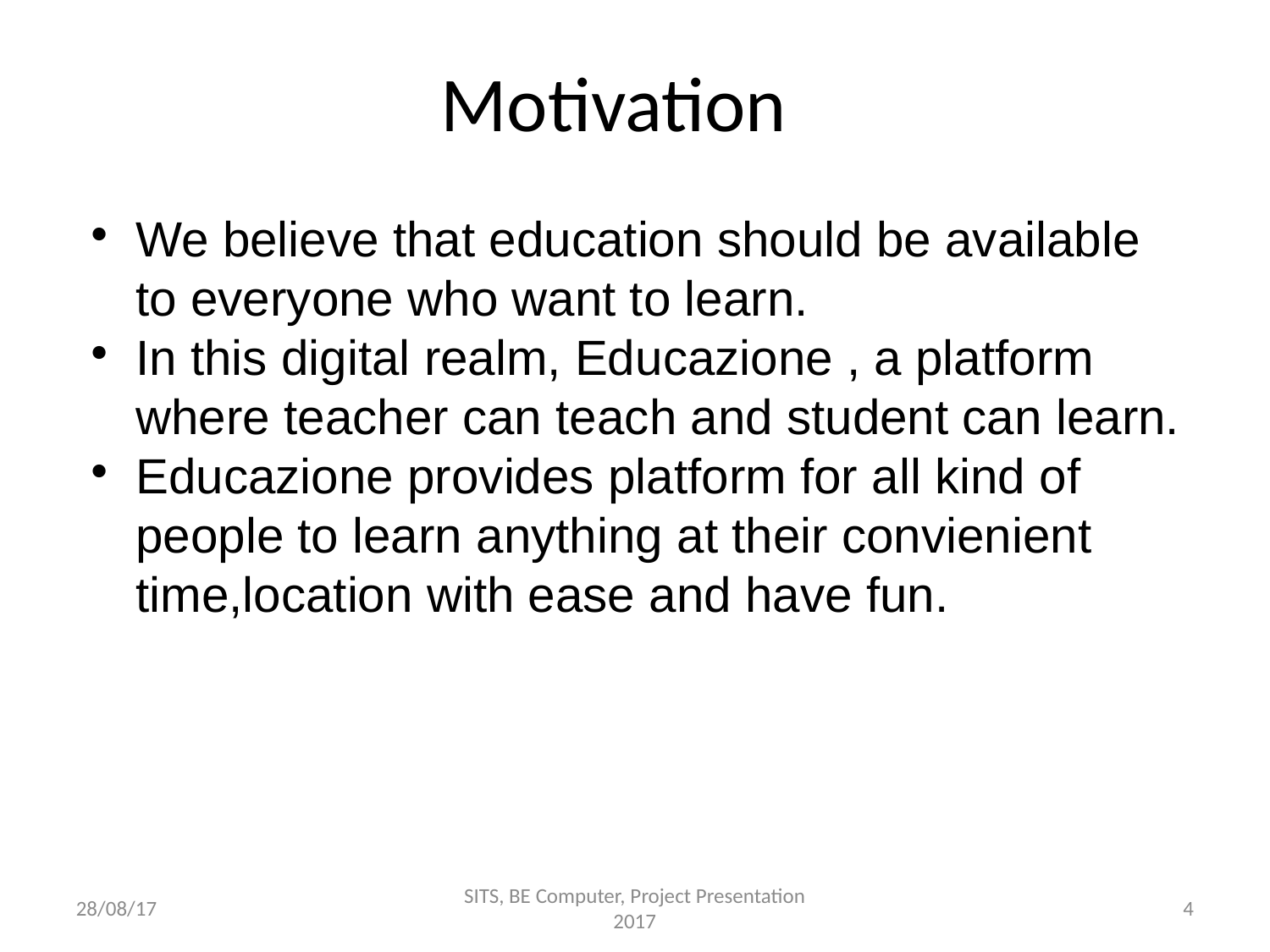

Motivation
We believe that education should be available to everyone who want to learn.
In this digital realm, Educazione , a platform where teacher can teach and student can learn.
Educazione provides platform for all kind of people to learn anything at their convienient time,location with ease and have fun.

28/08/17
SITS, BE Computer, Project Presentation 2017
4